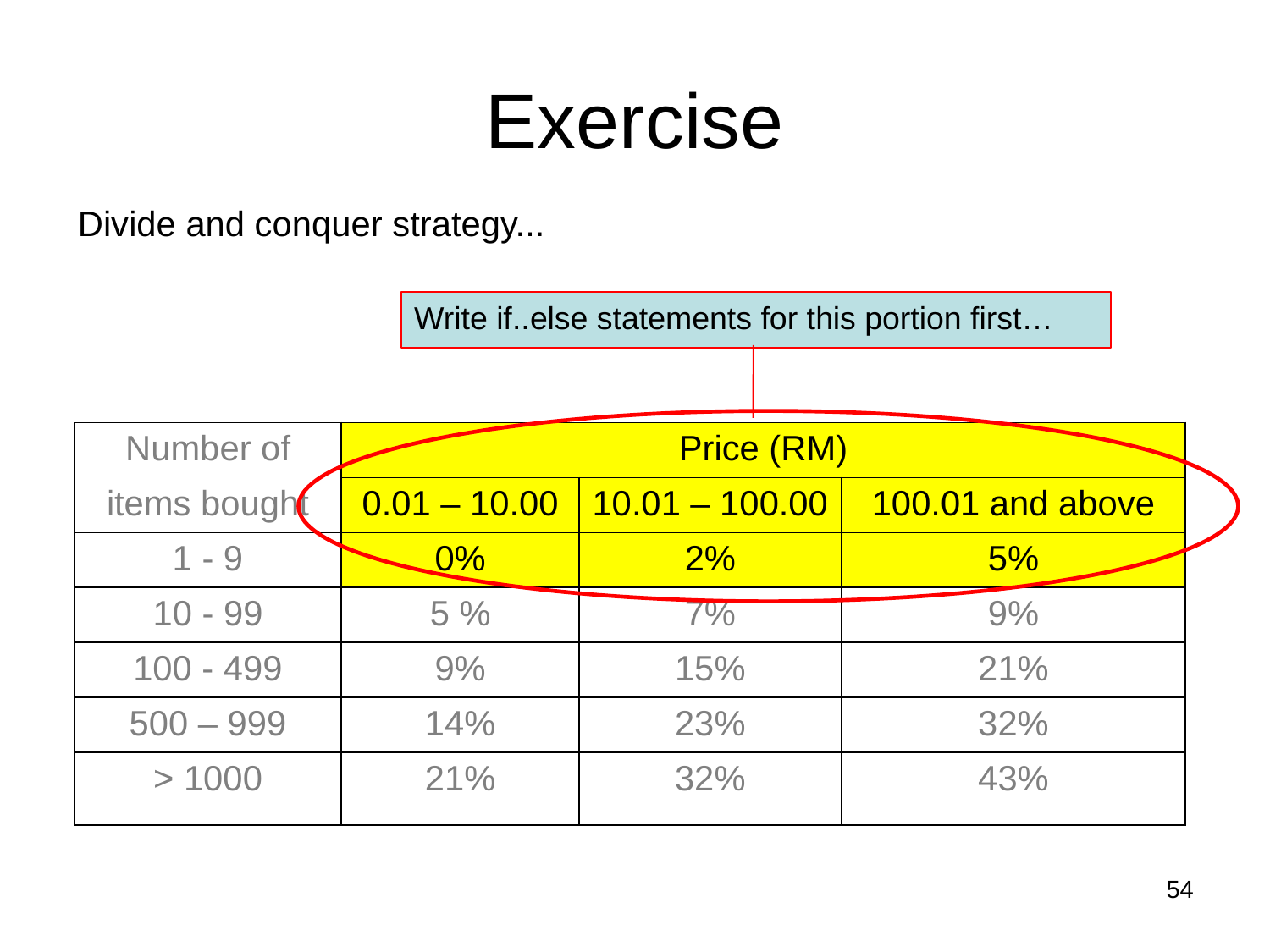

# Exercise
Divide and conquer strategy...

Write if..else statements for this portion first…

| Number of | Price (RM) |  |  |
| --- | --- | --- | --- |
| items bought | 0.01 – 10.00 | 10.01 – 100.00 | 100.01 and above |
| 1 - 9 | 0% | 2% | 5% |
| 10 - 99 | 5 % | 7% | 9% |
| 100 - 499 | 9% | 15% | 21% |
| 500 – 999 | 14% | 23% | 32% |
| > 1000 | 21% | 32% | 43% |
54